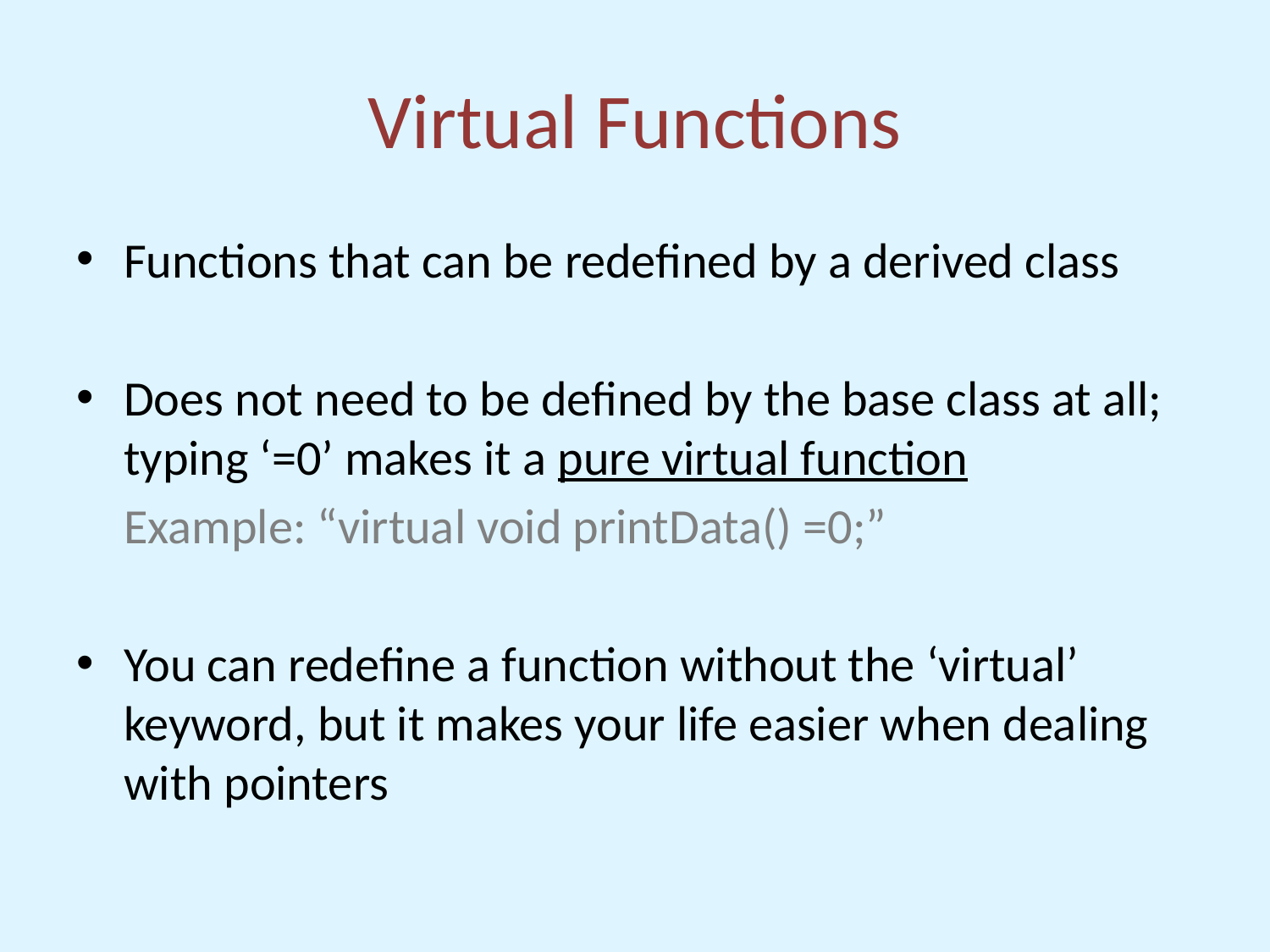

# Virtual Functions
Functions that can be redefined by a derived class

Does not need to be defined by the base class at all; typing ‘=0’ makes it a pure virtual function
	Example: “virtual void printData() =0;”

You can redefine a function without the ‘virtual’ keyword, but it makes your life easier when dealing with pointers